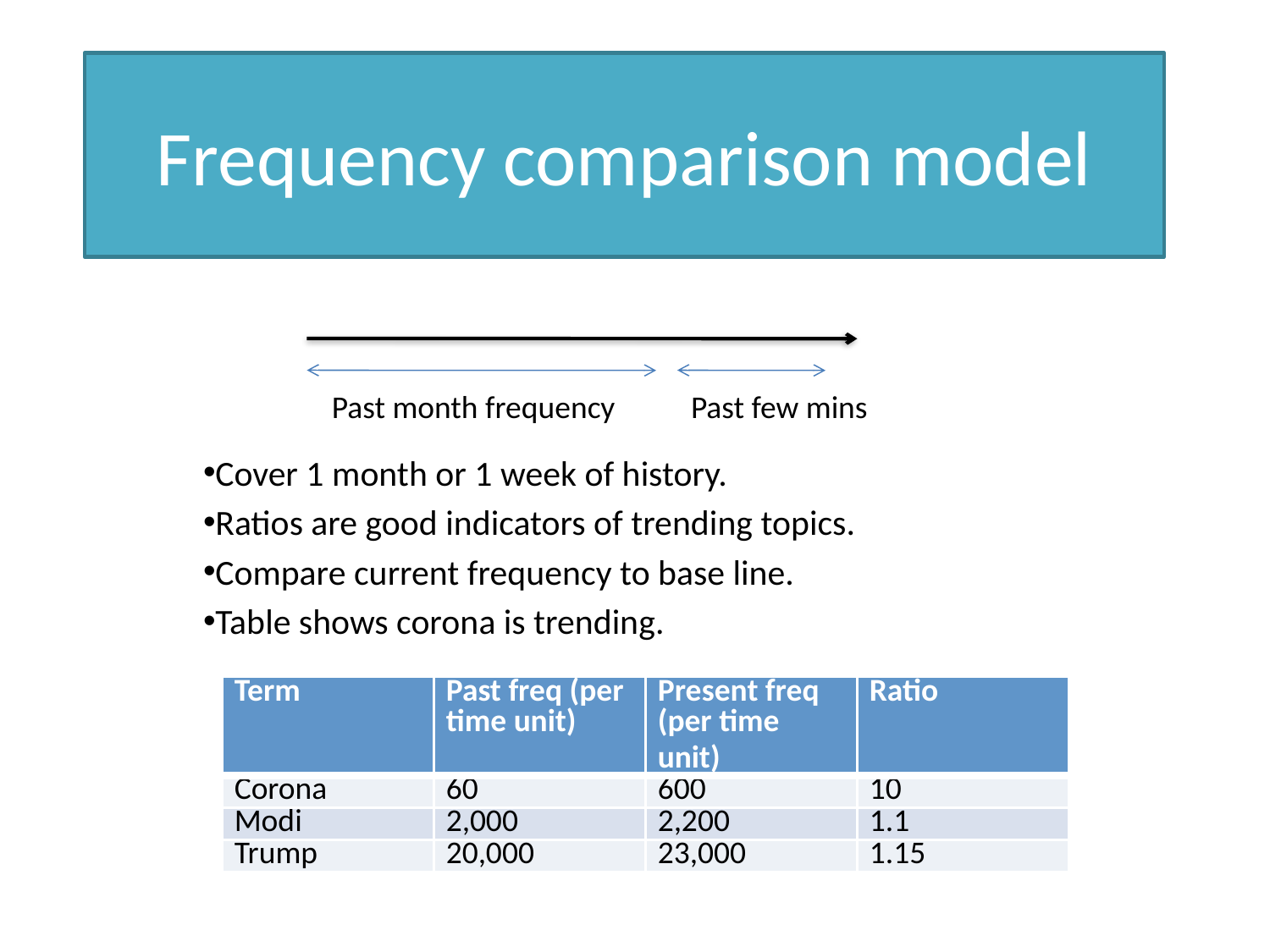

# Frequency comparison model
Past month frequency
Past few mins
Cover 1 month or 1 week of history.
Ratios are good indicators of trending topics.
Compare current frequency to base line.
Table shows corona is trending.
| Term | Past freq (per time unit) | Present freq (per time unit) | Ratio |
| --- | --- | --- | --- |
| Corona | 60 | 600 | 10 |
| Modi | 2,000 | 2,200 | 1.1 |
| Trump | 20,000 | 23,000 | 1.15 |